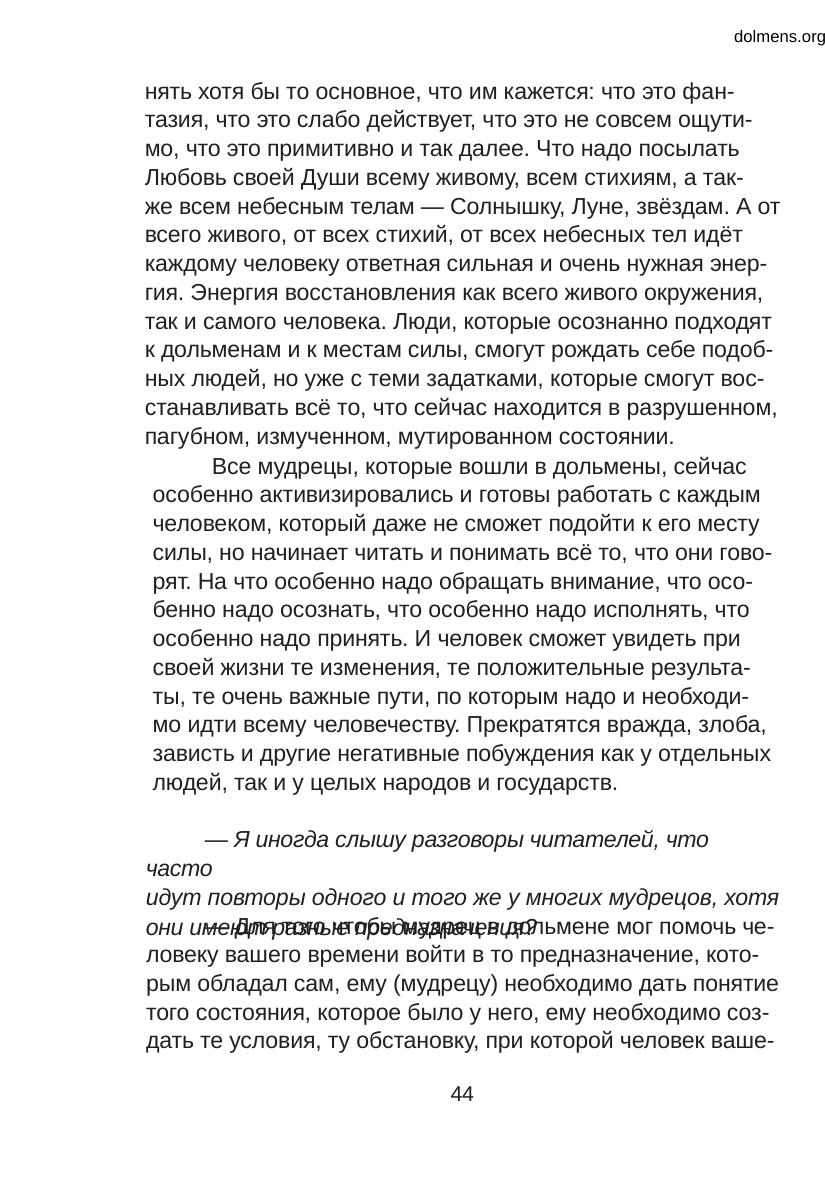

dolmens.org

нять хотя бы то основное, что им кажется: что это фан-
тазия, что это слабо действует, что это не совсем ощути-
мо, что это примитивно и так далее. Что надо посылать
Любовь своей Души всему живому, всем стихиям, а так-
же всем небесным телам — Солнышку, Луне, звёздам. А от
всего живого, от всех стихий, от всех небесных тел идёт
каждому человеку ответная сильная и очень нужная энер-
гия. Энергия восстановления как всего живого окружения,
так и самого человека. Люди, которые осознанно подходят
к дольменам и к местам силы, смогут рождать себе подоб-
ных людей, но уже с теми задатками, которые смогут вос-
станавливать всё то, что сейчас находится в разрушенном,
пагубном, измученном, мутированном состоянии.

Все мудрецы, которые вошли в дольмены, сейчас
особенно активизировались и готовы работать с каждым
человеком, который даже не сможет подойти к его месту
силы, но начинает читать и понимать всё то, что они гово-
рят. На что особенно надо обращать внимание, что осо-
бенно надо осознать, что особенно надо исполнять, что
особенно надо принять. И человек сможет увидеть при
своей жизни те изменения, те положительные результа-
ты, те очень важные пути, по которым надо и необходи-
мо идти всему человечеству. Прекратятся вражда, злоба,
зависть и другие негативные побуждения как у отдельных
людей, так и у целых народов и государств.

— Я иногда слышу разговоры читателей, что часто
идут повторы одного и того же у многих мудрецов, хотя
они имеют разные предназначения?

— Для того чтобы мудрец в дольмене мог помочь че-
ловеку вашего времени войти в то предназначение, кото-
рым обладал сам, ему (мудрецу) необходимо дать понятие
того состояния, которое было у него, ему необходимо соз-
дать те условия, ту обстановку, при которой человек ваше-

44